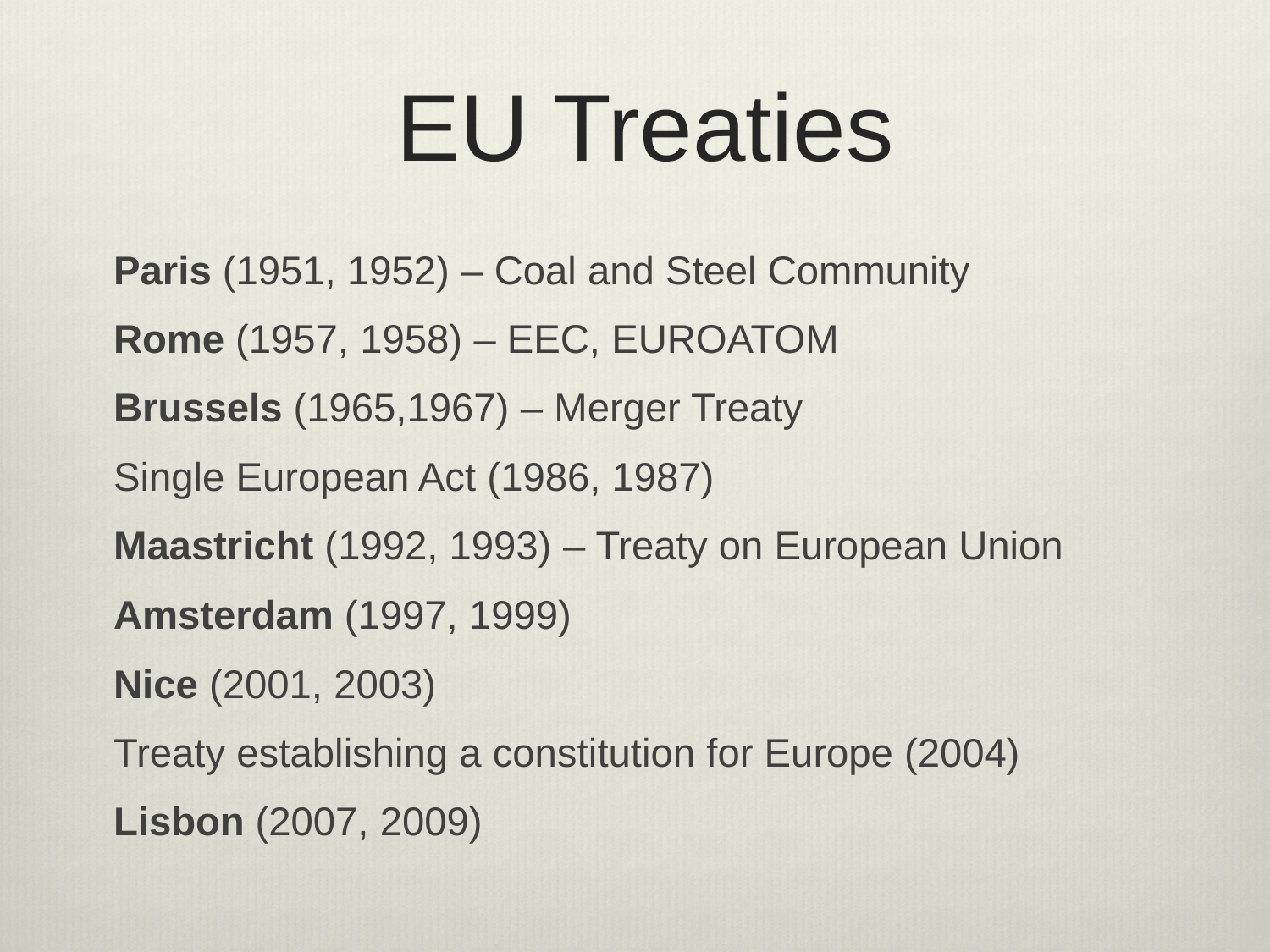

# EU Treaties
Paris (1951, 1952) – Coal and Steel Community
Rome (1957, 1958) – EEC, EUROATOM
Brussels (1965,1967) – Merger Treaty
Single European Act (1986, 1987)
Maastricht (1992, 1993) – Treaty on European Union
Amsterdam (1997, 1999)
Nice (2001, 2003)
Treaty establishing a constitution for Europe (2004)
Lisbon (2007, 2009)